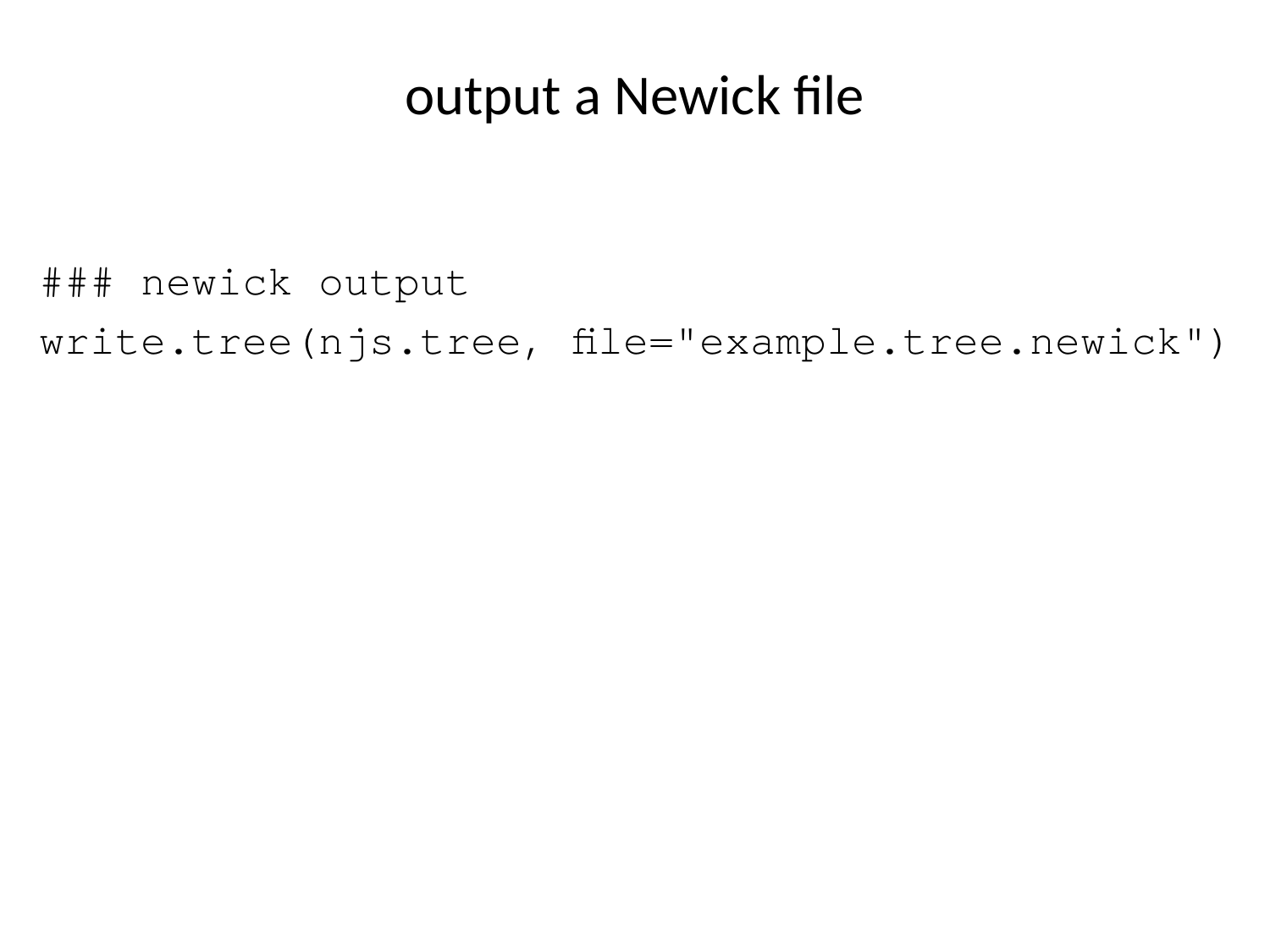

# output a Newick file
### newick output
write.tree(njs.tree, file="example.tree.newick")